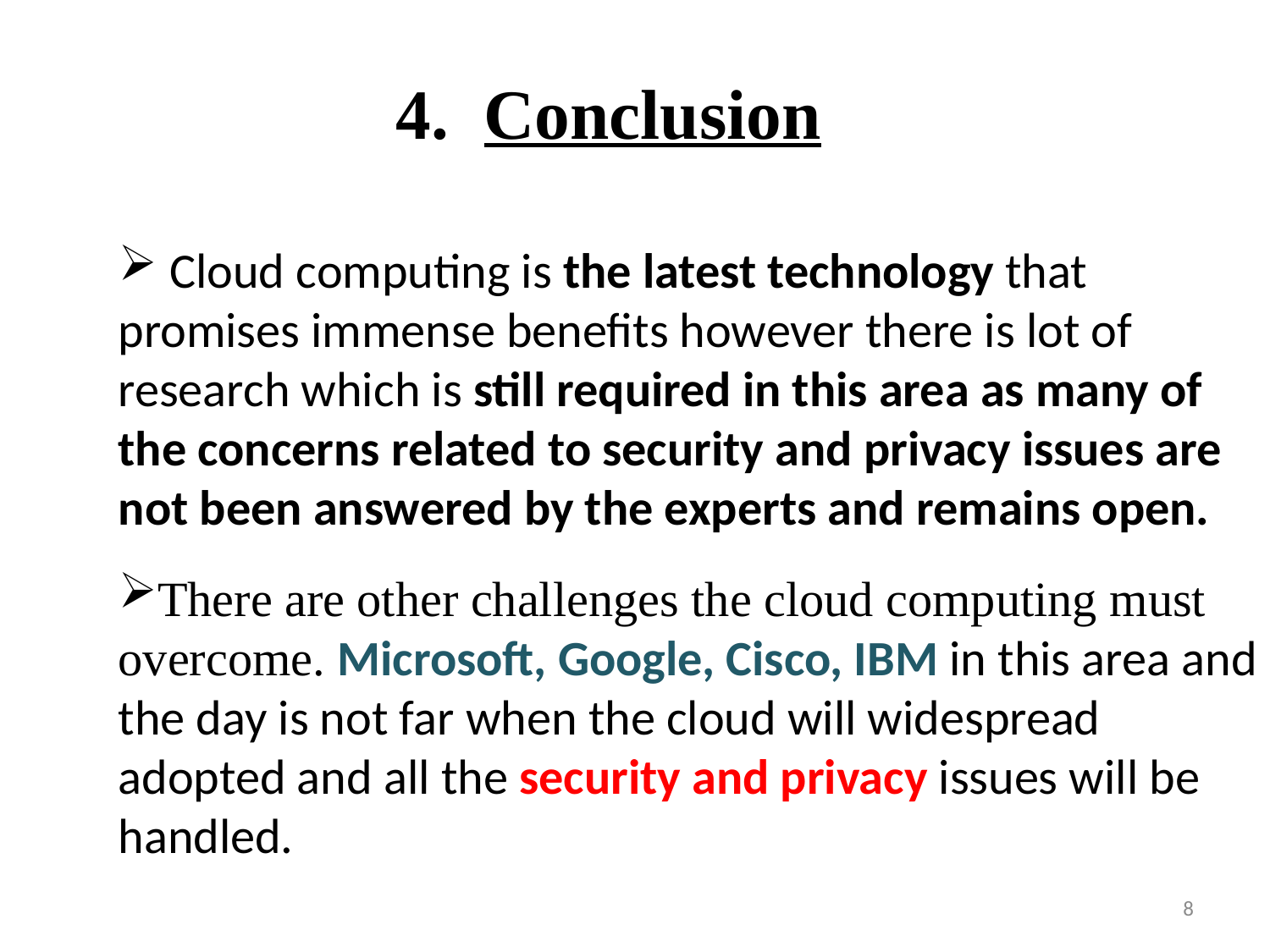

# 4.  Conclusion
 Cloud computing is the latest technology that promises immense benefits however there is lot of research which is still required in this area as many of the concerns related to security and privacy issues are not been answered by the experts and remains open.
There are other challenges the cloud computing must overcome. Microsoft, Google, Cisco, IBM in this area and the day is not far when the cloud will widespread adopted and all the security and privacy issues will be handled.
8